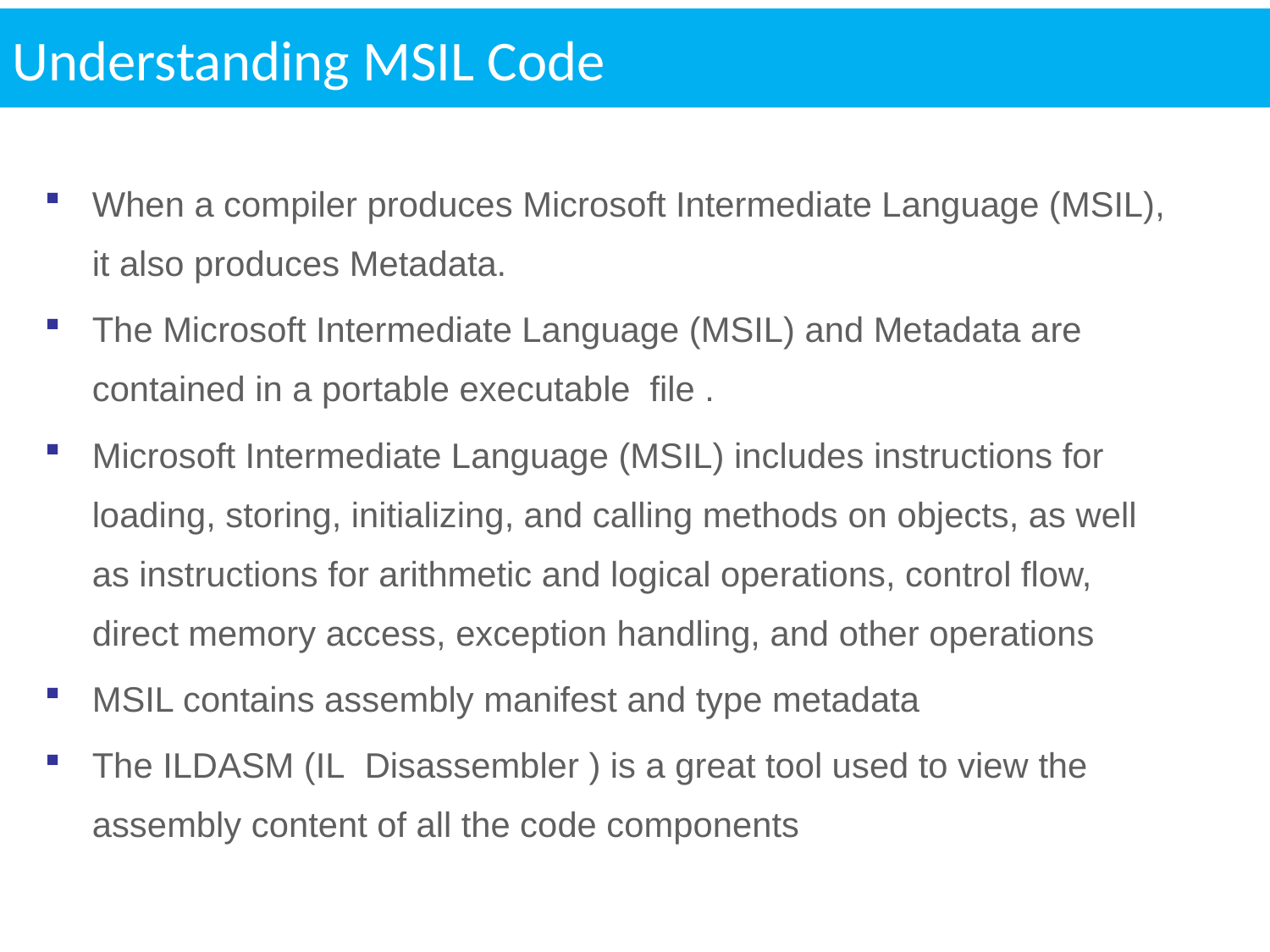

Understanding MSIL Code
When a compiler produces Microsoft Intermediate Language (MSIL), it also produces Metadata.
The Microsoft Intermediate Language (MSIL) and Metadata are contained in a portable executable  file .
Microsoft Intermediate Language (MSIL) includes instructions for loading, storing, initializing, and calling methods on objects, as well as instructions for arithmetic and logical operations, control flow, direct memory access, exception handling, and other operations
MSIL contains assembly manifest and type metadata
The ILDASM (IL  Disassembler ) is a great tool used to view the assembly content of all the code components